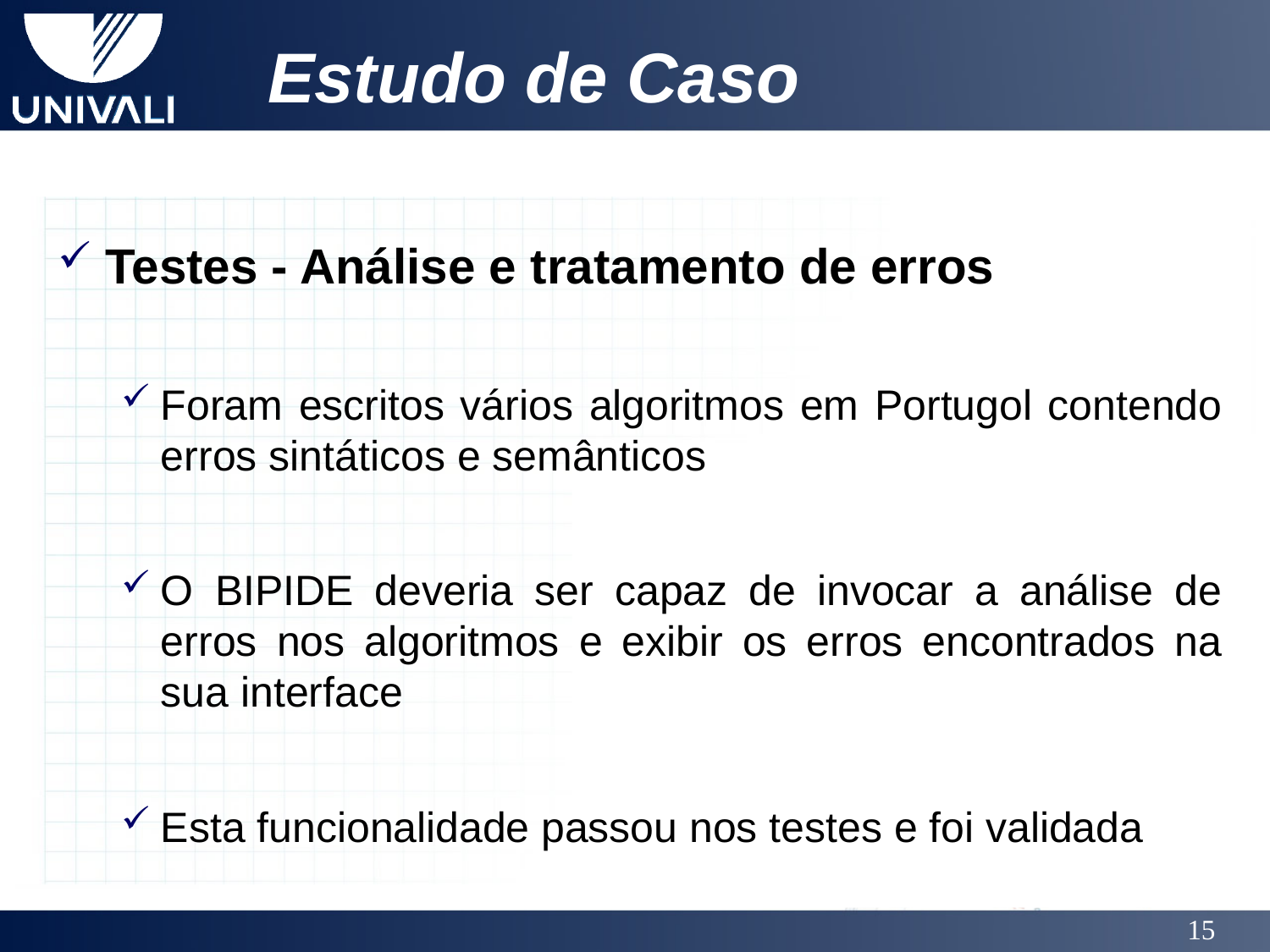

# Estudo de Caso
Testes - Análise e tratamento de erros

Foram escritos vários algoritmos em Portugol contendo erros sintáticos e semânticos

O BIPIDE deveria ser capaz de invocar a análise de erros nos algoritmos e exibir os erros encontrados na sua interface

Esta funcionalidade passou nos testes e foi validada